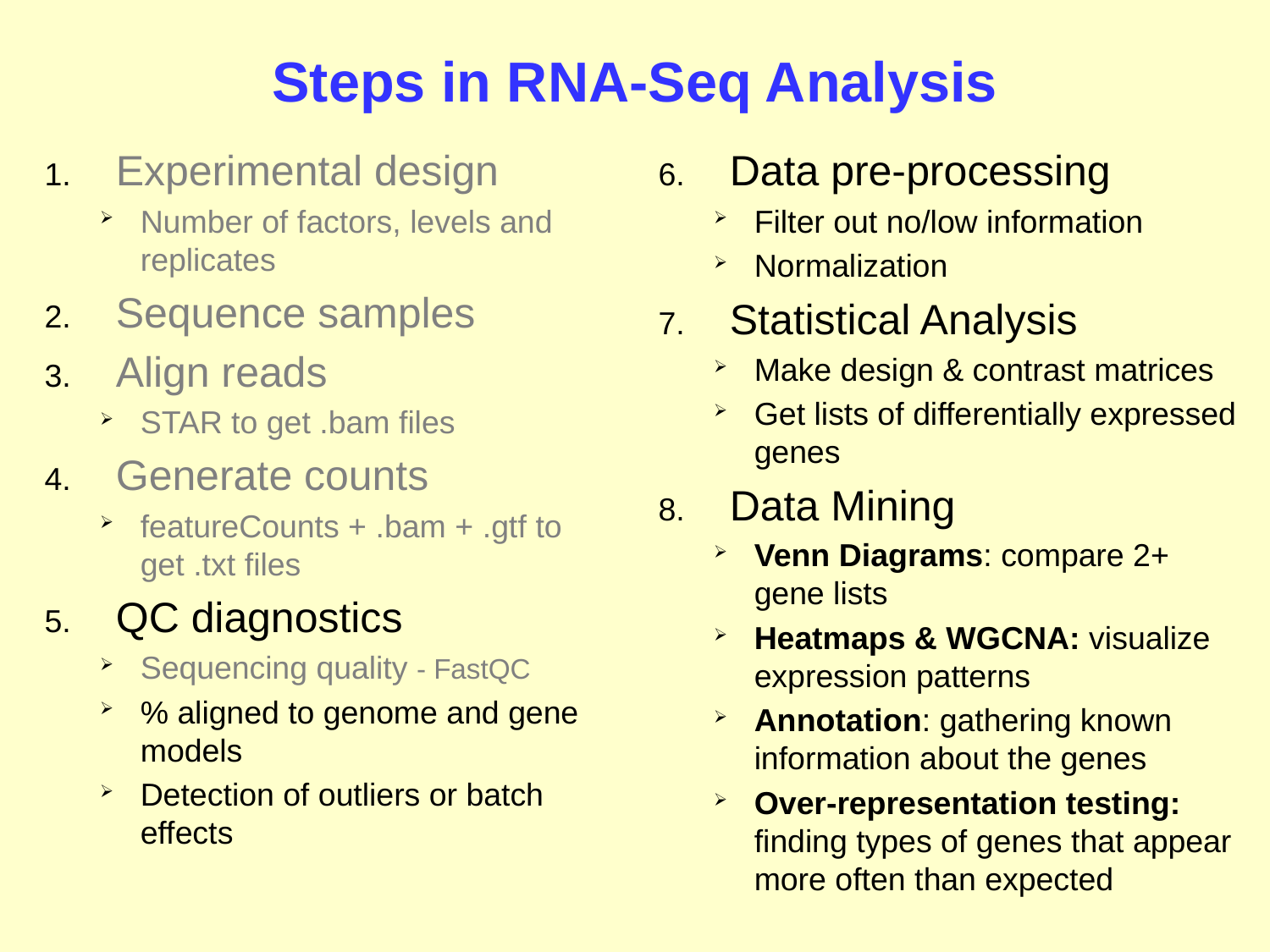

# Steps in RNA-Seq Analysis
Experimental design
Number of factors, levels and replicates
Sequence samples
Align reads
STAR to get .bam files
Generate counts
featureCounts + .bam + .gtf to get .txt files
QC diagnostics
Sequencing quality - FastQC
% aligned to genome and gene models
Detection of outliers or batch effects
Data pre-processing
Filter out no/low information
Normalization
Statistical Analysis
Make design & contrast matrices
Get lists of differentially expressed genes
Data Mining
Venn Diagrams: compare 2+ gene lists
Heatmaps & WGCNA: visualize expression patterns
Annotation: gathering known information about the genes
Over-representation testing: finding types of genes that appear more often than expected